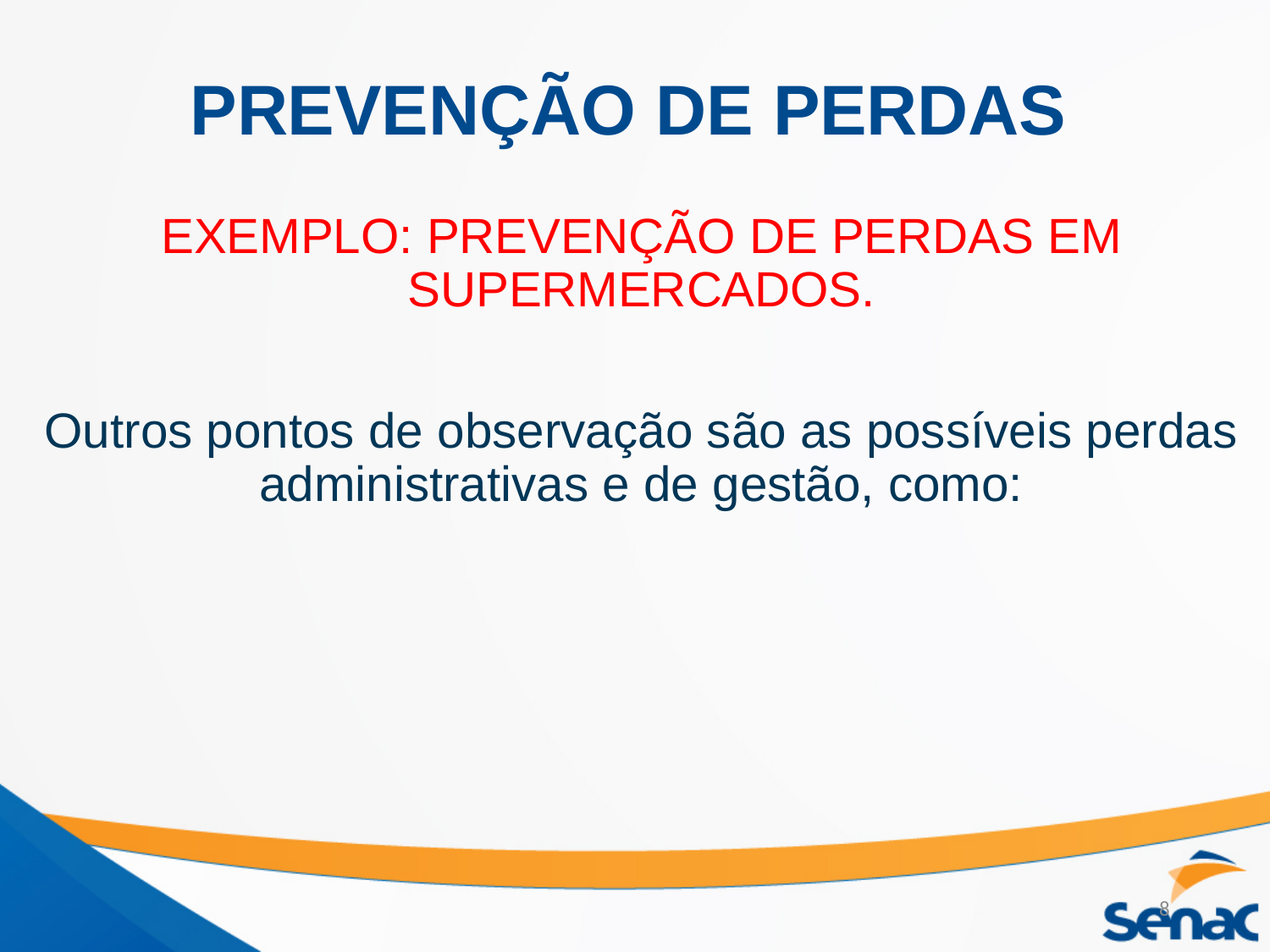

# PREVENÇÃO DE PERDAS
EXEMPLO: PREVENÇÃO DE PERDAS EM SUPERMERCADOS.

Outros pontos de observação são as possíveis perdas administrativas e de gestão, como:
8